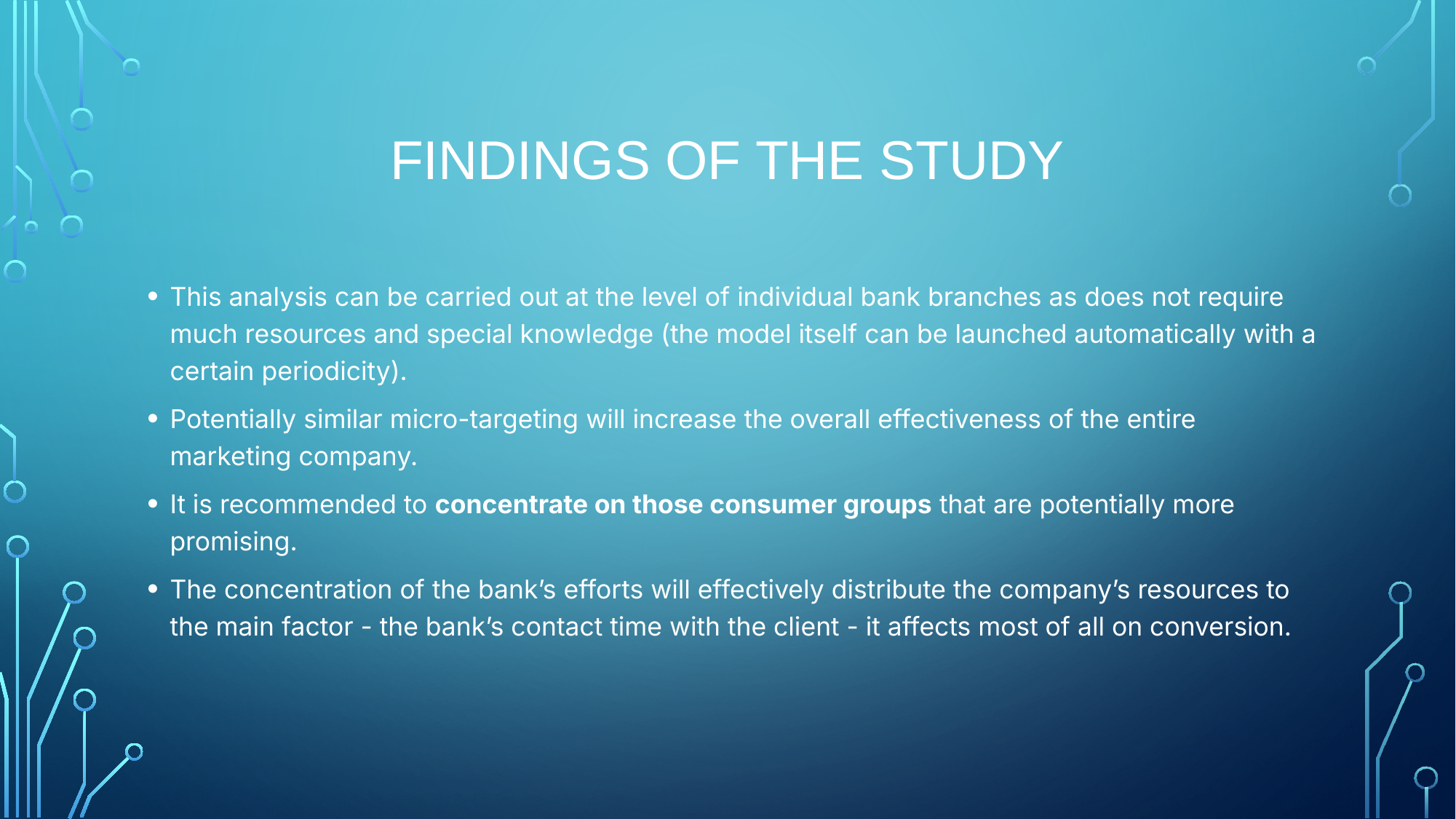

# Findings of the STudy
This analysis can be carried out at the level of individual bank branches as does not require much resources and special knowledge (the model itself can be launched automatically with a certain periodicity).
Potentially similar micro-targeting will increase the overall effectiveness of the entire marketing company.
It is recommended to concentrate on those consumer groups that are potentially more promising.
The concentration of the bank’s efforts will effectively distribute the company’s resources to the main factor - the bank’s contact time with the client - it affects most of all on conversion.